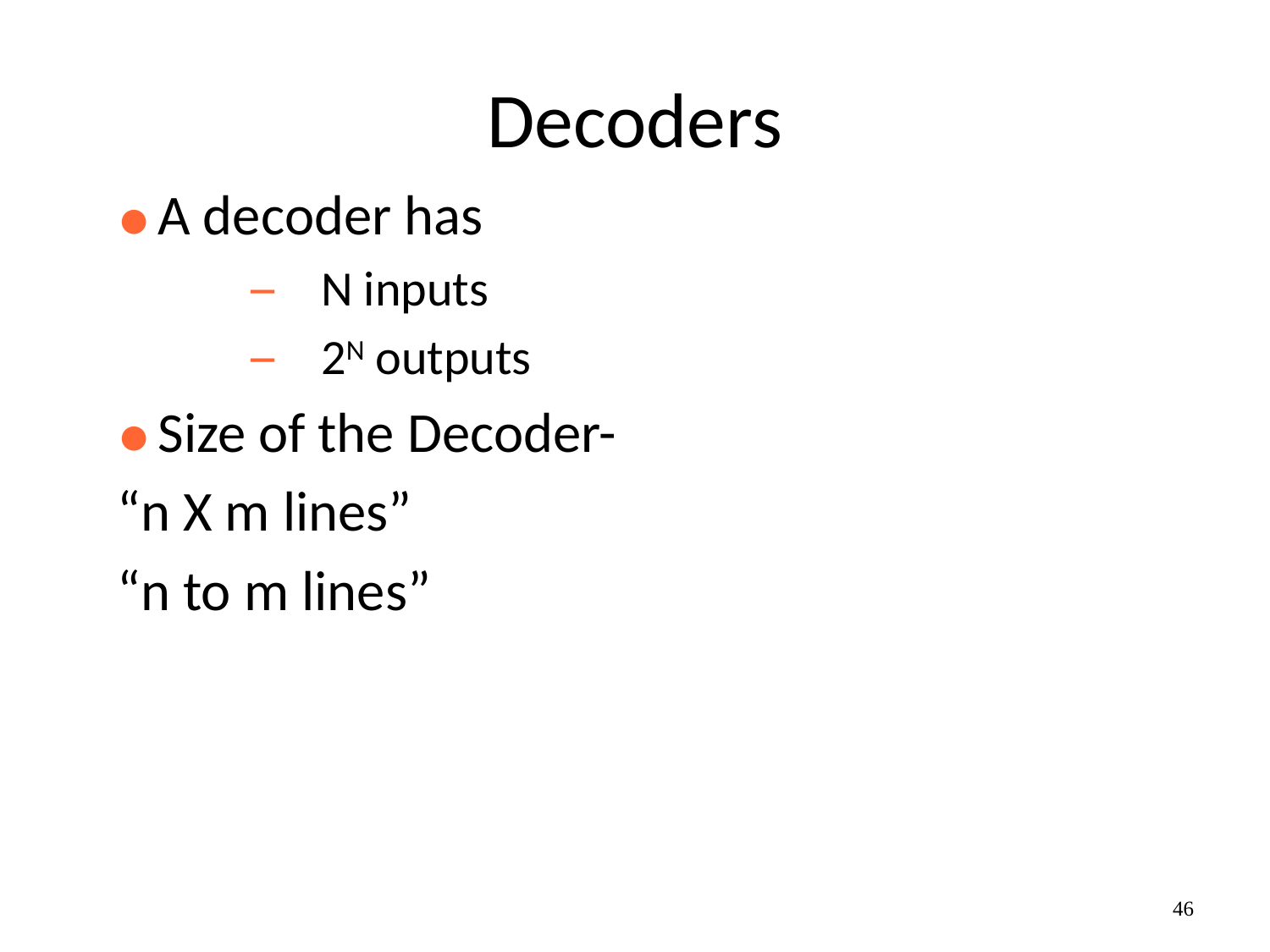

# Decoders
A decoder has
N inputs
2N outputs
Size of the Decoder-
“n X m lines”
“n to m lines”

46